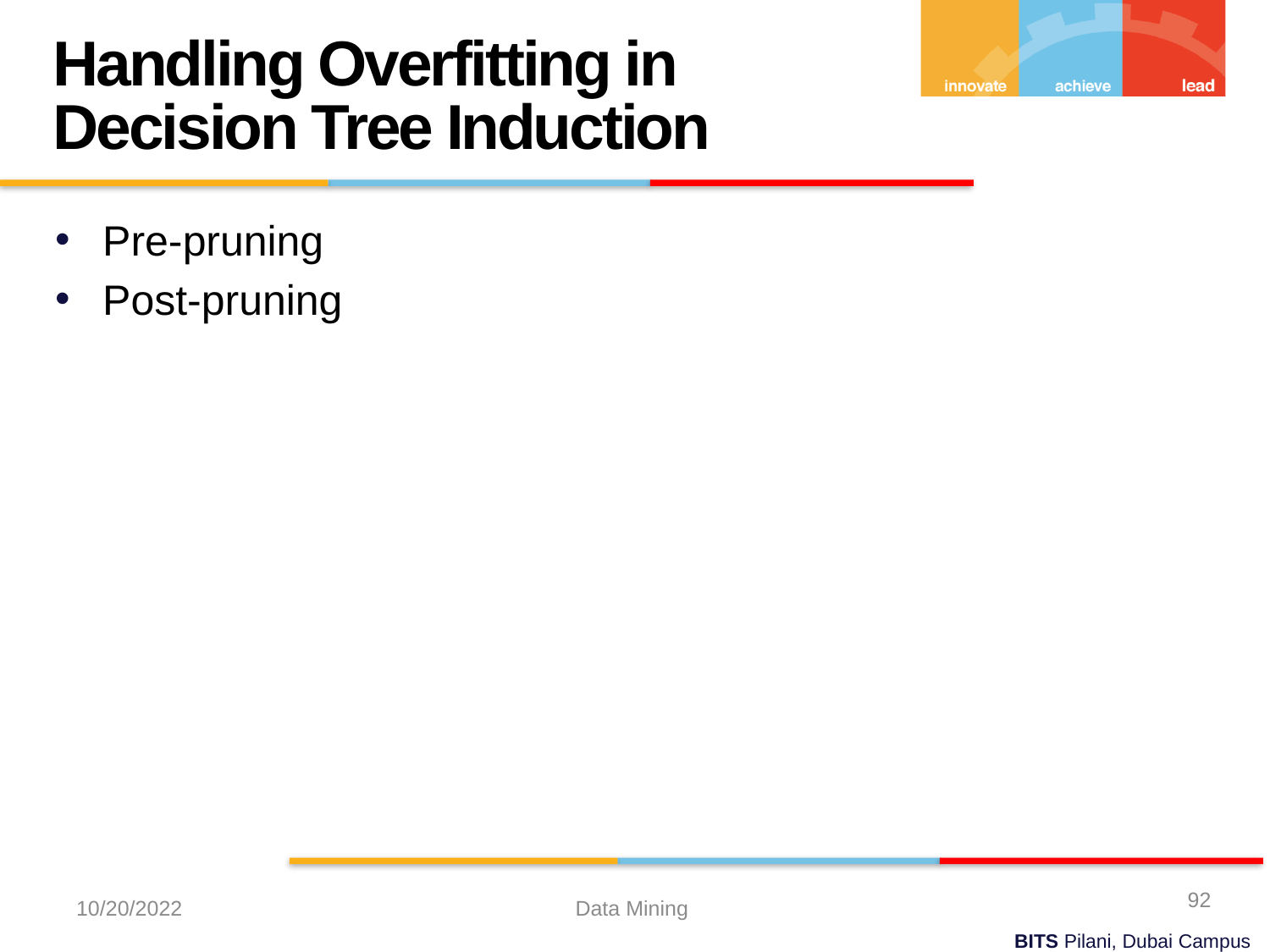

Handling Overfitting in Decision Tree Induction
Pre-pruning
Post-pruning
92
10/20/2022
Data Mining